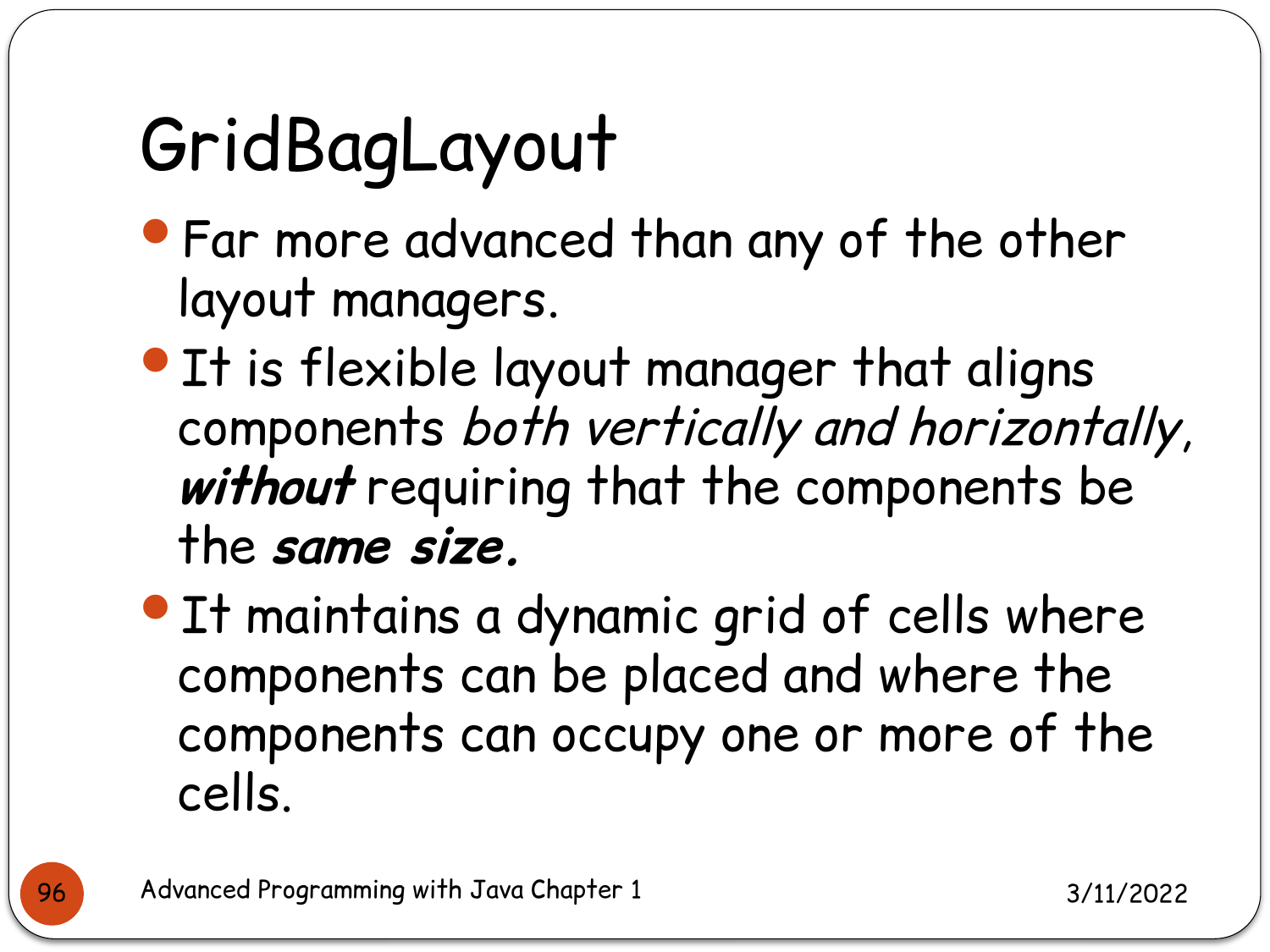

# GridBagLayout
Far more advanced than any of the other layout managers.
It is flexible layout manager that aligns components both vertically and horizontally, without requiring that the components be the same size.
It maintains a dynamic grid of cells where components can be placed and where the components can occupy one or more of the cells.
Advanced Programming with Java Chapter 1
3/11/2022
96